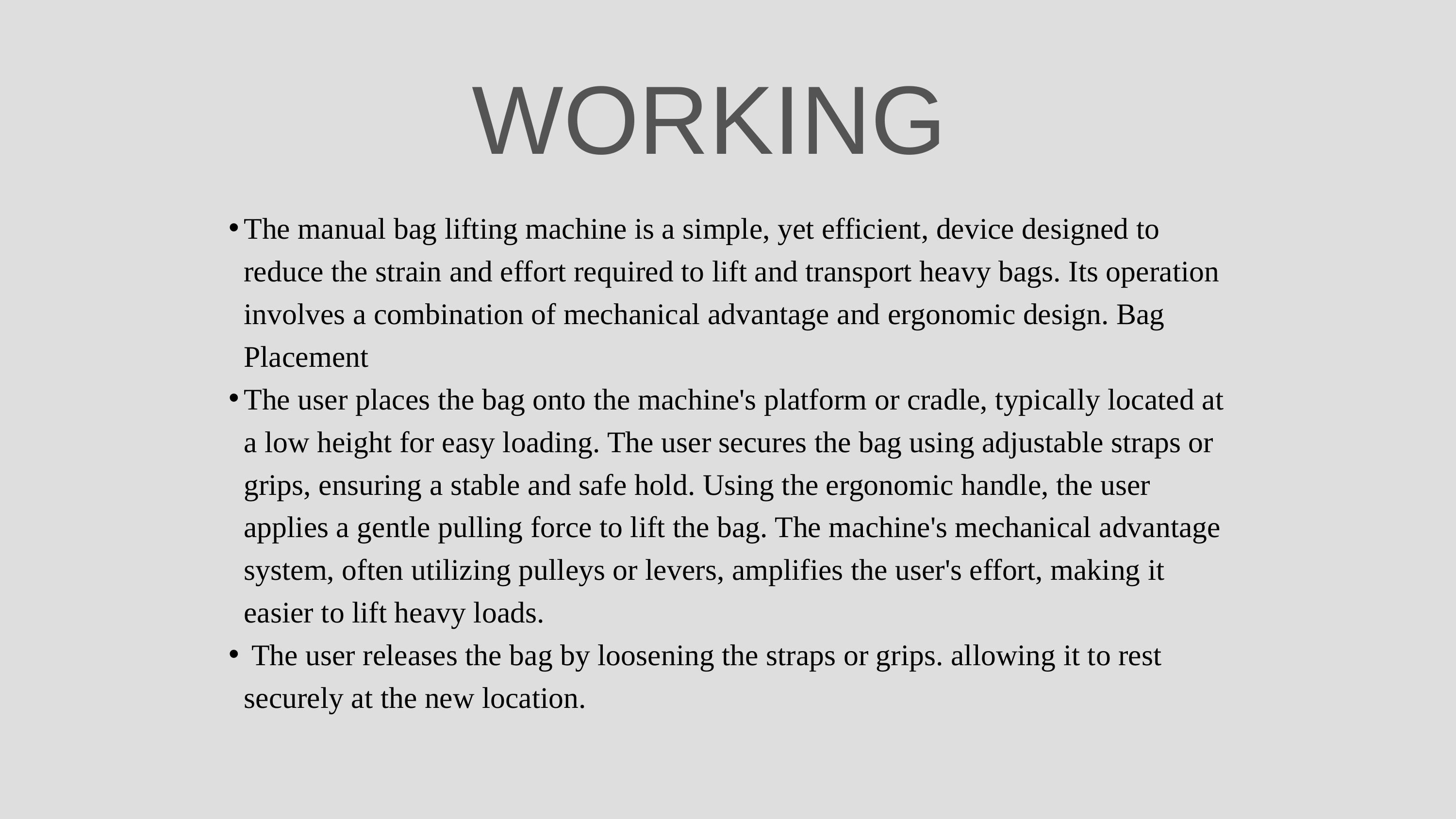

WORKING
The manual bag lifting machine is a simple, yet efficient, device designed to reduce the strain and effort required to lift and transport heavy bags. Its operation involves a combination of mechanical advantage and ergonomic design. Bag Placement
The user places the bag onto the machine's platform or cradle, typically located at a low height for easy loading. The user secures the bag using adjustable straps or grips, ensuring a stable and safe hold. Using the ergonomic handle, the user applies a gentle pulling force to lift the bag. The machine's mechanical advantage system, often utilizing pulleys or levers, amplifies the user's effort, making it easier to lift heavy loads.
 The user releases the bag by loosening the straps or grips. allowing it to rest securely at the new location.